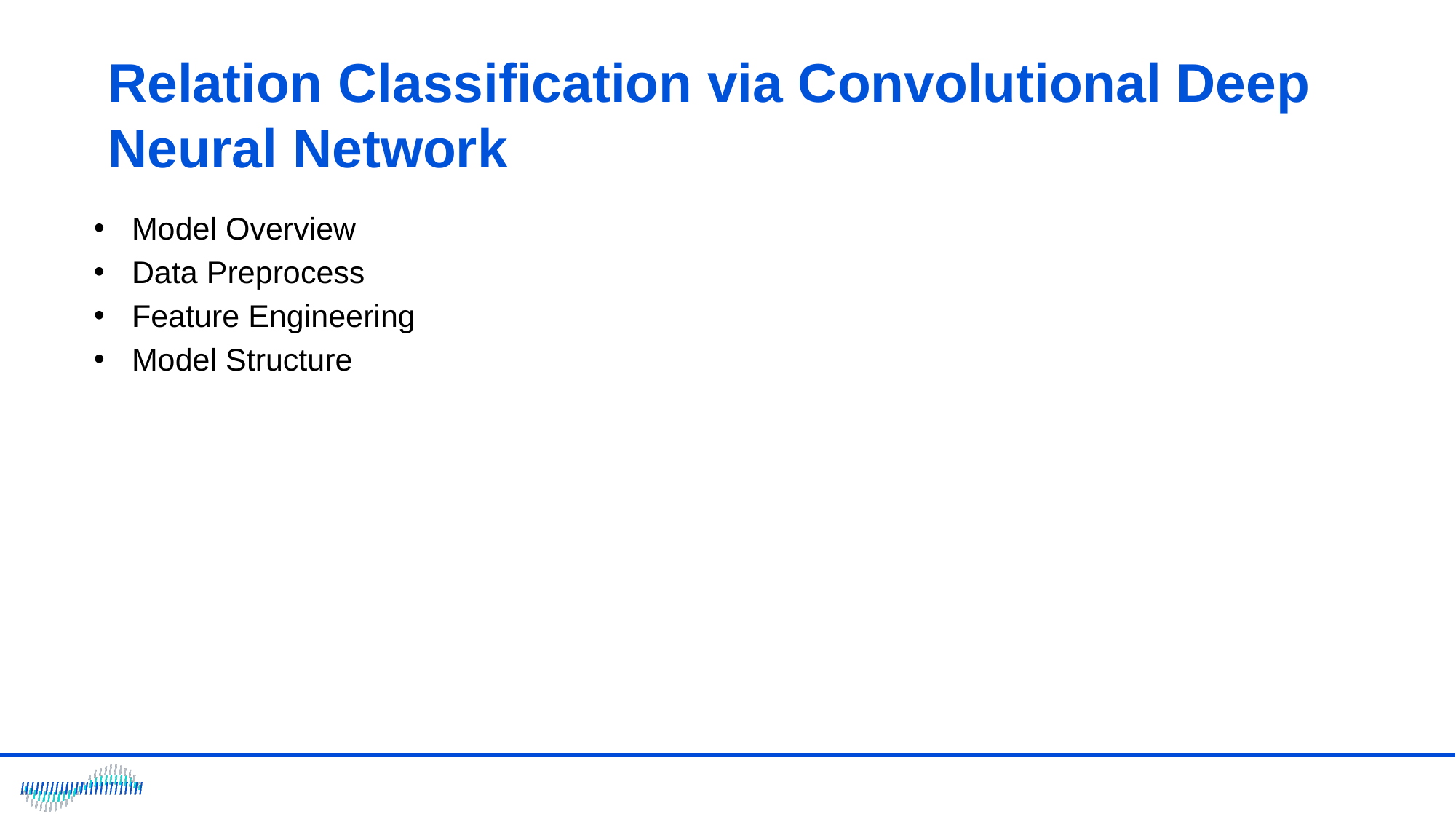

Relation Classification via Convolutional Deep Neural Network
Model Overview
Data Preprocess
Feature Engineering
Model Structure